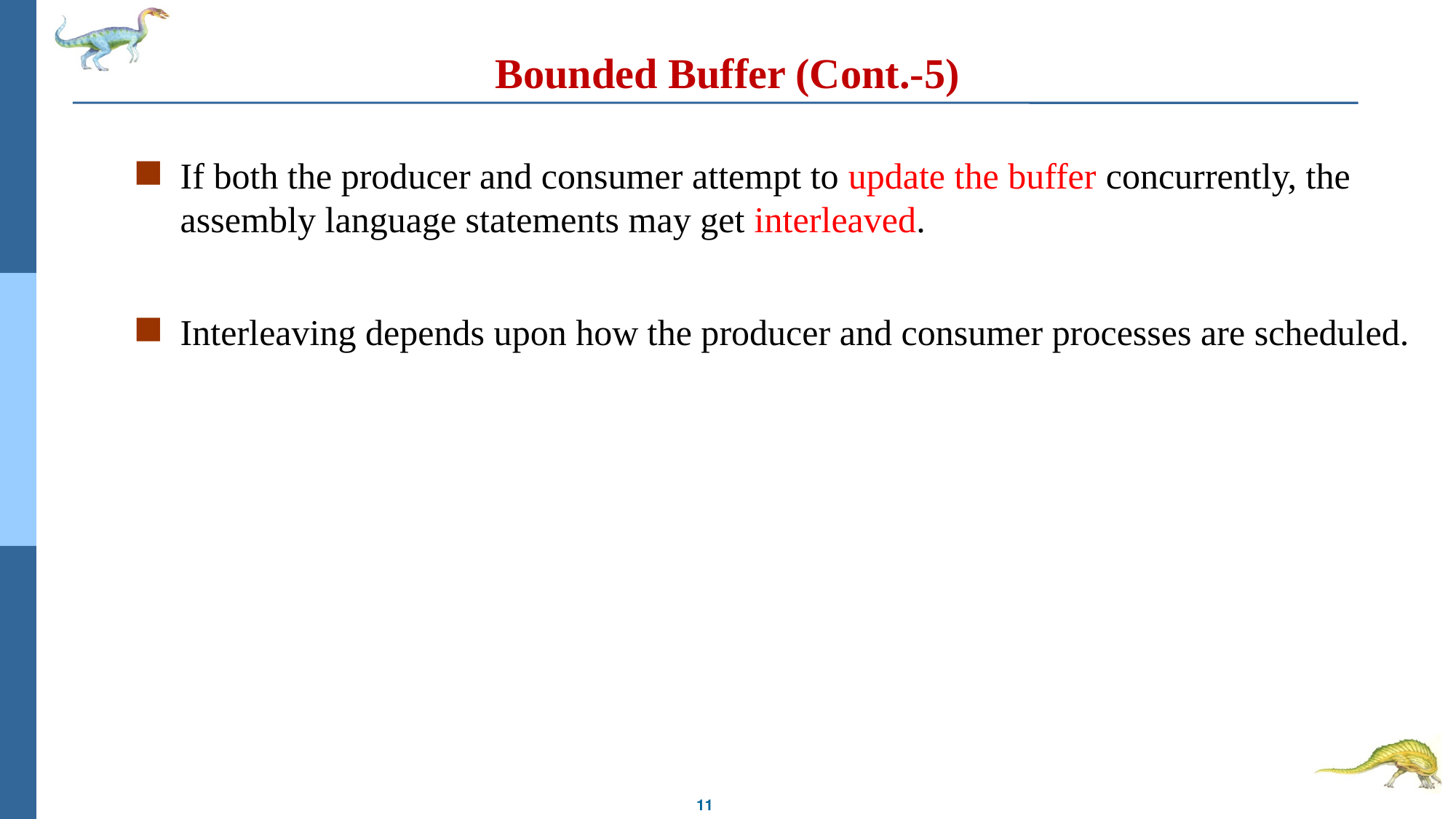

# Bounded Buffer (Cont.-5)
If both the producer and consumer attempt to update the buffer concurrently, the assembly language statements may get interleaved.

Interleaving depends upon how the producer and consumer processes are scheduled.